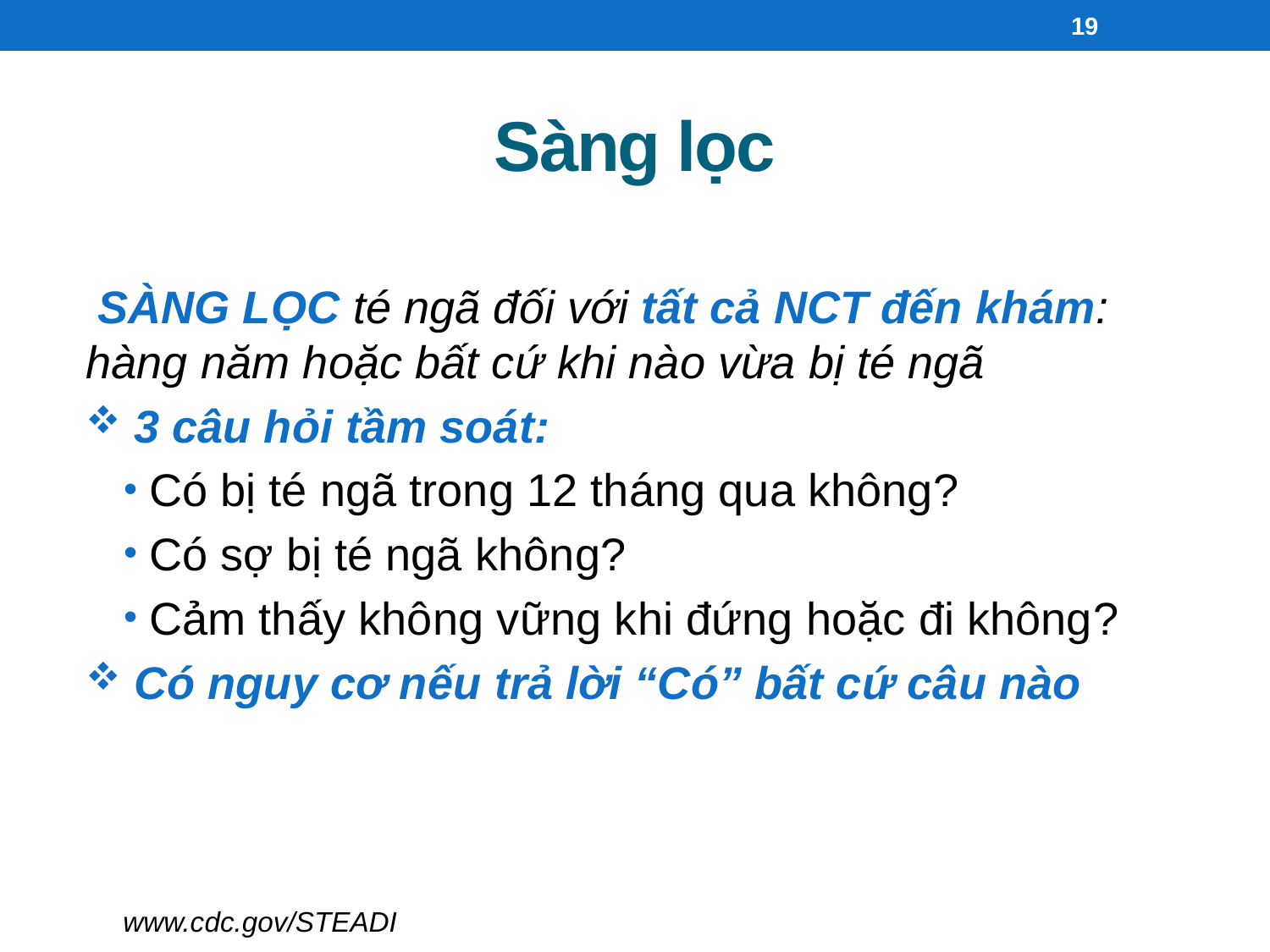

19
# Sàng lọc

 SÀNG LỌC té ngã đối với tất cả NCT đến khám: hàng năm hoặc bất cứ khi nào vừa bị té ngã
 3 câu hỏi tầm soát:
Có bị té ngã trong 12 tháng qua không?
Có sợ bị té ngã không?
Cảm thấy không vững khi đứng hoặc đi không?
 Có nguy cơ nếu trả lời “Có” bất cứ câu nào
www.cdc.gov/STEADI